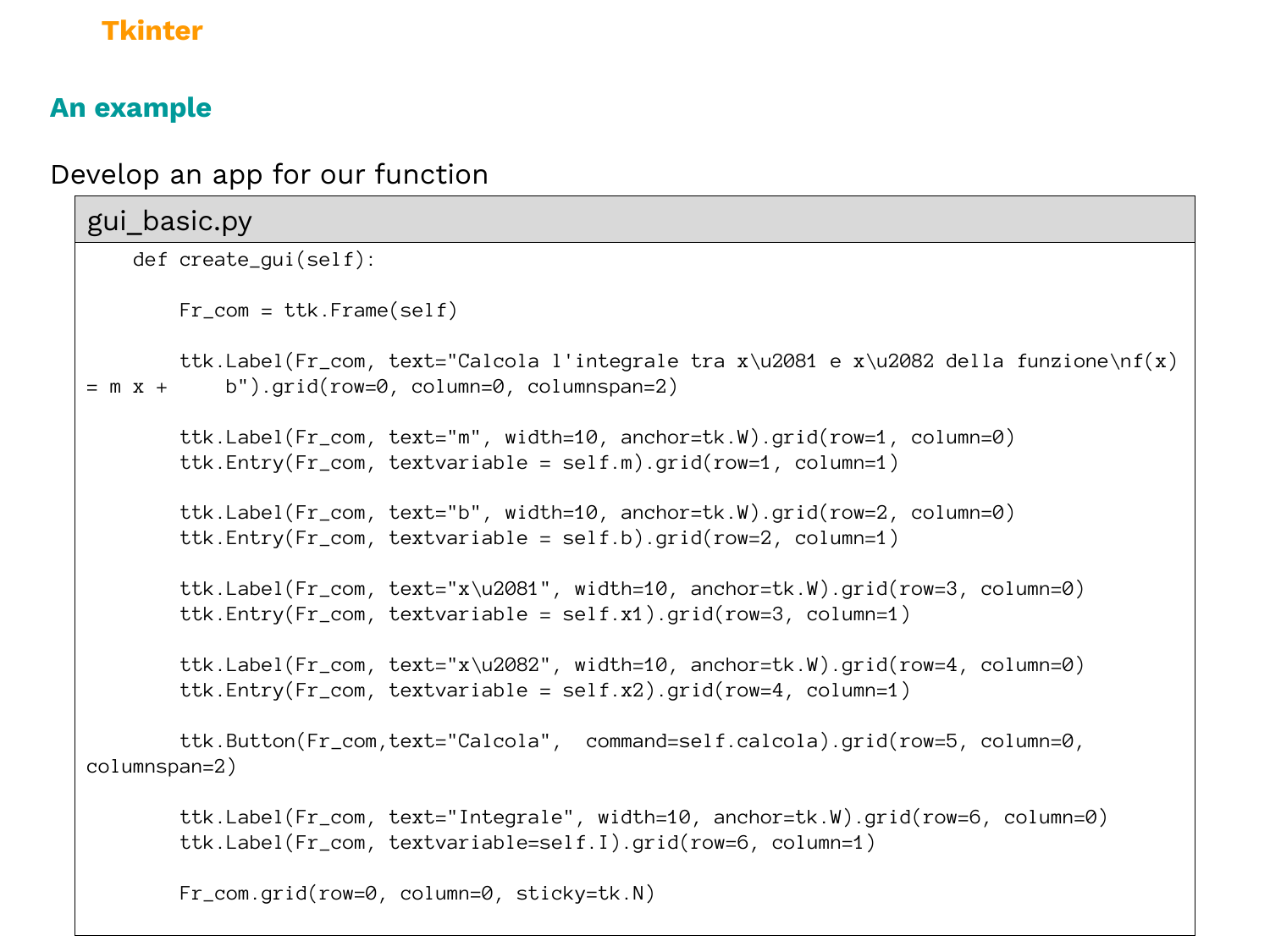

Tkinter
An example

Develop an app for our function

gui_basic.py
    def create_gui(self):

        Fr_com = ttk.Frame(self)

        ttk.Label(Fr_com, text="Calcola l'integrale tra x\u2081 e x\u2082 della funzione\nf(x) = m x +     b").grid(row=0, column=0, columnspan=2)

        ttk.Label(Fr_com, text="m", width=10, anchor=tk.W).grid(row=1, column=0)
        ttk.Entry(Fr_com, textvariable = self.m).grid(row=1, column=1)

        ttk.Label(Fr_com, text="b", width=10, anchor=tk.W).grid(row=2, column=0)
        ttk.Entry(Fr_com, textvariable = self.b).grid(row=2, column=1)

        ttk.Label(Fr_com, text="x\u2081", width=10, anchor=tk.W).grid(row=3, column=0)
        ttk.Entry(Fr_com, textvariable = self.x1).grid(row=3, column=1)

        ttk.Label(Fr_com, text="x\u2082", width=10, anchor=tk.W).grid(row=4, column=0)
        ttk.Entry(Fr_com, textvariable = self.x2).grid(row=4, column=1)

        ttk.Button(Fr_com,text="Calcola",  command=self.calcola).grid(row=5, column=0, columnspan=2)

        ttk.Label(Fr_com, text="Integrale", width=10, anchor=tk.W).grid(row=6, column=0)
        ttk.Label(Fr_com, textvariable=self.I).grid(row=6, column=1)

        Fr_com.grid(row=0, column=0, sticky=tk.N)